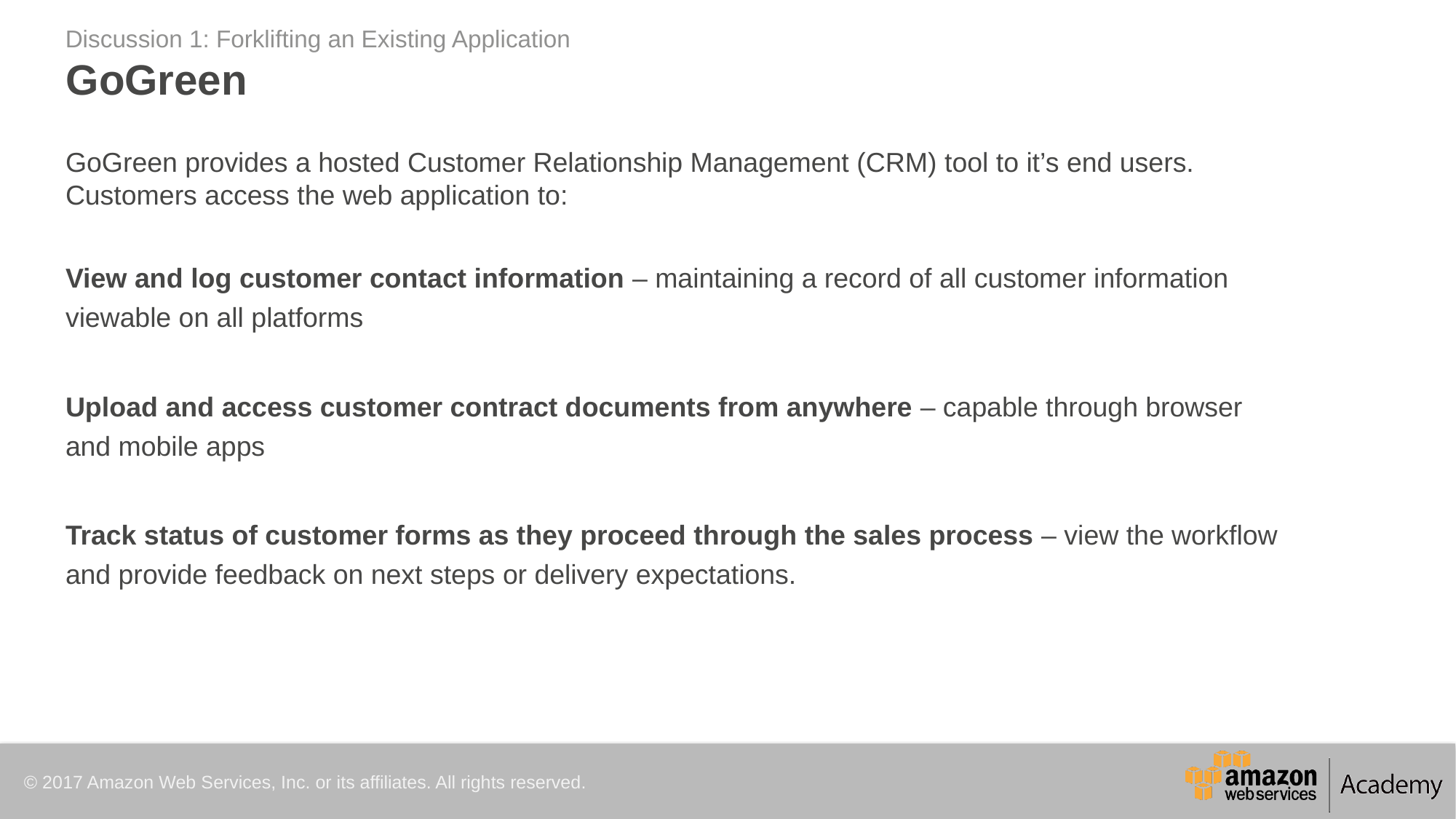

# GoGreen
GoGreen provides a hosted Customer Relationship Management (CRM) tool to it’s end users.  Customers access the web application to:

View and log customer contact information – maintaining a record of all customer information viewable on all platforms

Upload and access customer contract documents from anywhere – capable through browser and mobile apps

Track status of customer forms as they proceed through the sales process – view the workflow and provide feedback on next steps or delivery expectations.